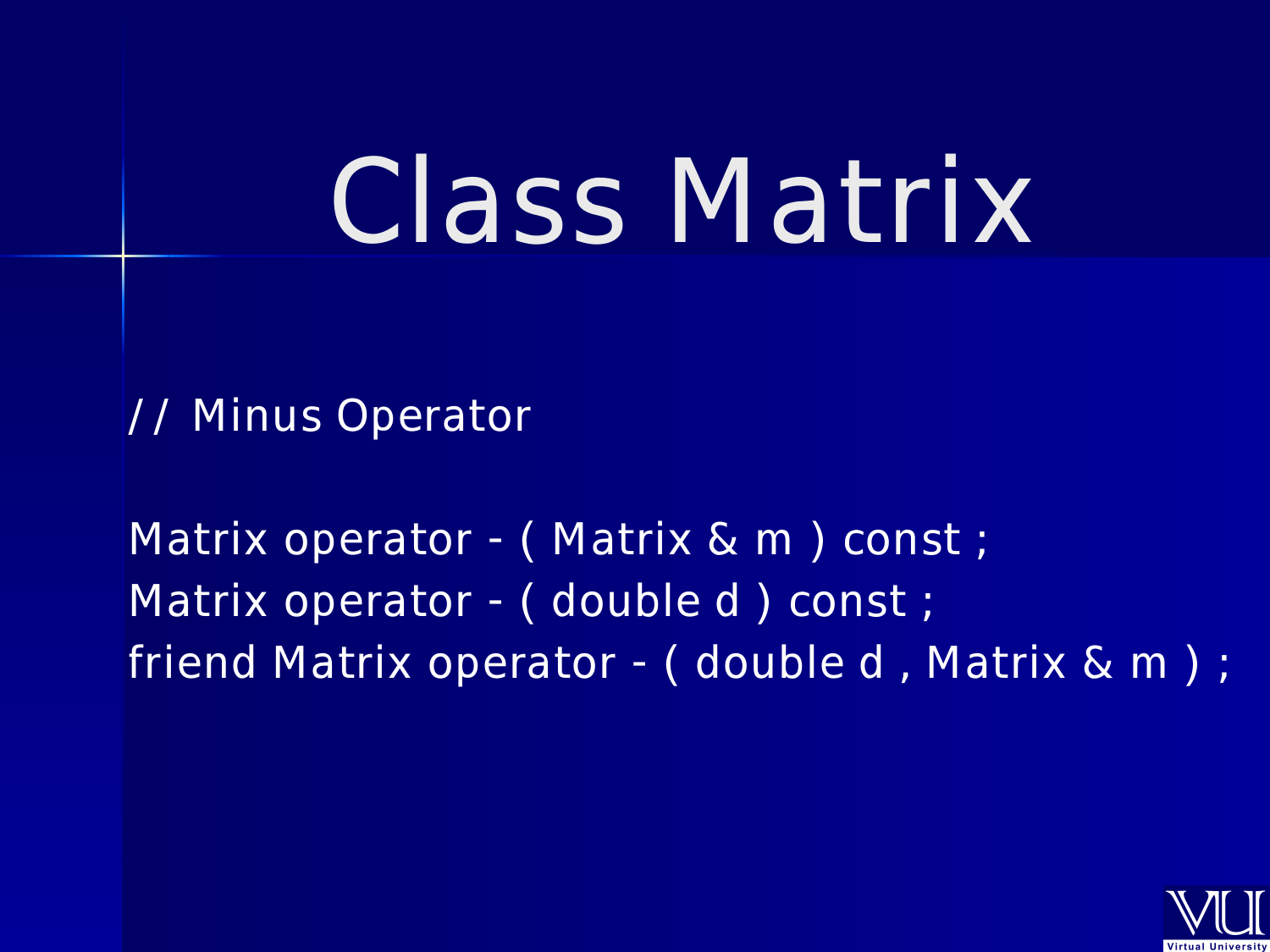

# Class Matrix
// Minus Operator

Matrix operator - ( Matrix & m ) const ;
Matrix operator - ( double d ) const ;
friend Matrix operator - ( double d , Matrix & m ) ;